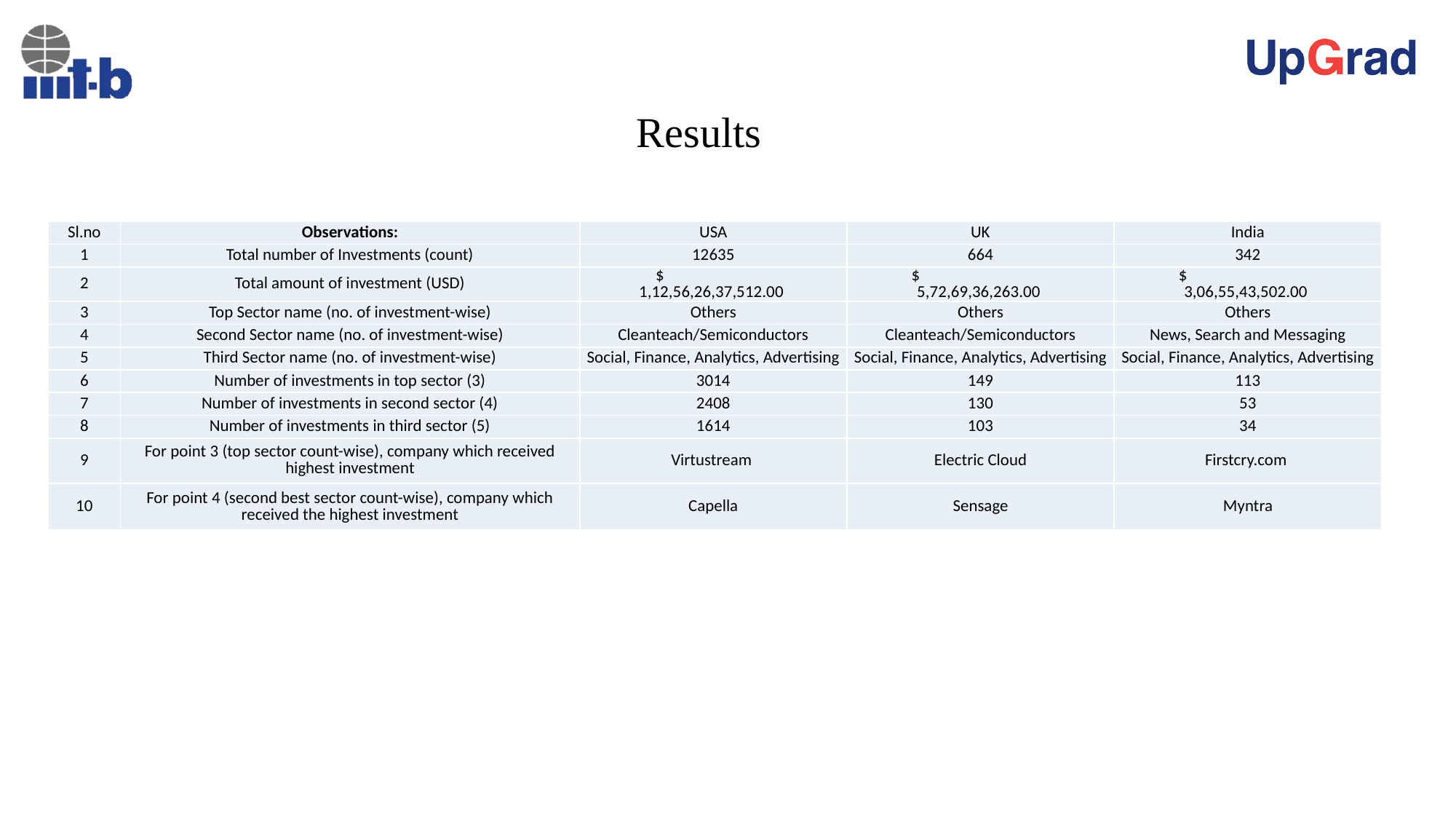

# Results
| Sl.no | Observations: | USA | UK | India |
| --- | --- | --- | --- | --- |
| 1 | Total number of Investments (count) | 12635 | 664 | 342 |
| 2 | Total amount of investment (USD) | $ 1,12,56,26,37,512.00 | $ 5,72,69,36,263.00 | $ 3,06,55,43,502.00 |
| 3 | Top Sector name (no. of investment-wise) | Others | Others | Others |
| 4 | Second Sector name (no. of investment-wise) | Cleanteach/Semiconductors | Cleanteach/Semiconductors | News, Search and Messaging |
| 5 | Third Sector name (no. of investment-wise) | Social, Finance, Analytics, Advertising | Social, Finance, Analytics, Advertising | Social, Finance, Analytics, Advertising |
| 6 | Number of investments in top sector (3) | 3014 | 149 | 113 |
| 7 | Number of investments in second sector (4) | 2408 | 130 | 53 |
| 8 | Number of investments in third sector (5) | 1614 | 103 | 34 |
| 9 | For point 3 (top sector count-wise), company which received highest investment | Virtustream | Electric Cloud | Firstcry.com |
| 10 | For point 4 (second best sector count-wise), company which received the highest investment | Capella | Sensage | Myntra |